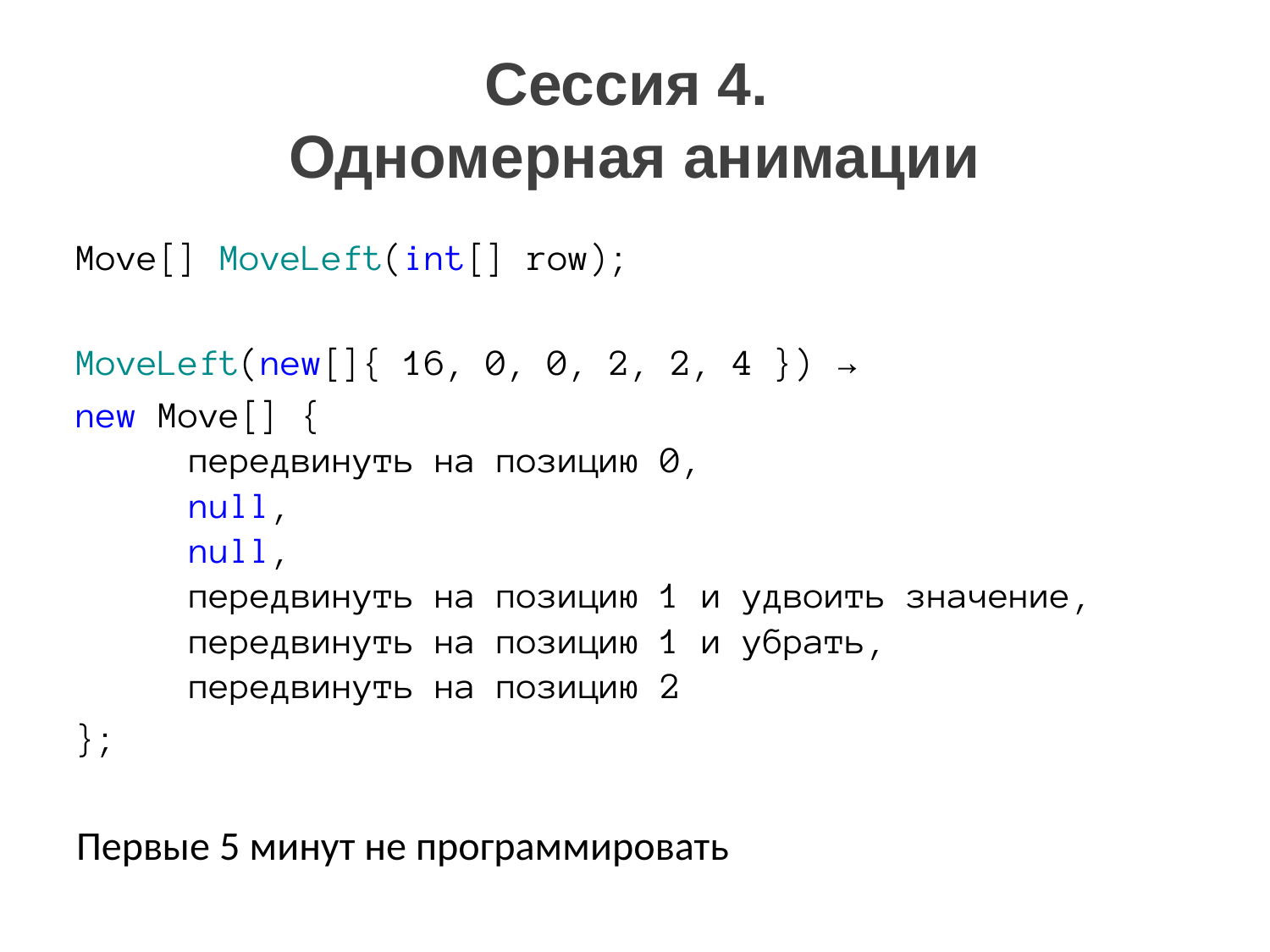

# Сессия 4. Одномерная анимации
Move[] MoveLeft(int[] row);

MoveLeft(new[]{ 16, 0, 0, 2, 2, 4 }) →
new Move[] {
	передвинуть на позицию 0,
	null,
	null,
	передвинуть на позицию 1 и удвоить значение,
	передвинуть на позицию 1 и убрать,
	передвинуть на позицию 2
};

Первые 5 минут не программировать